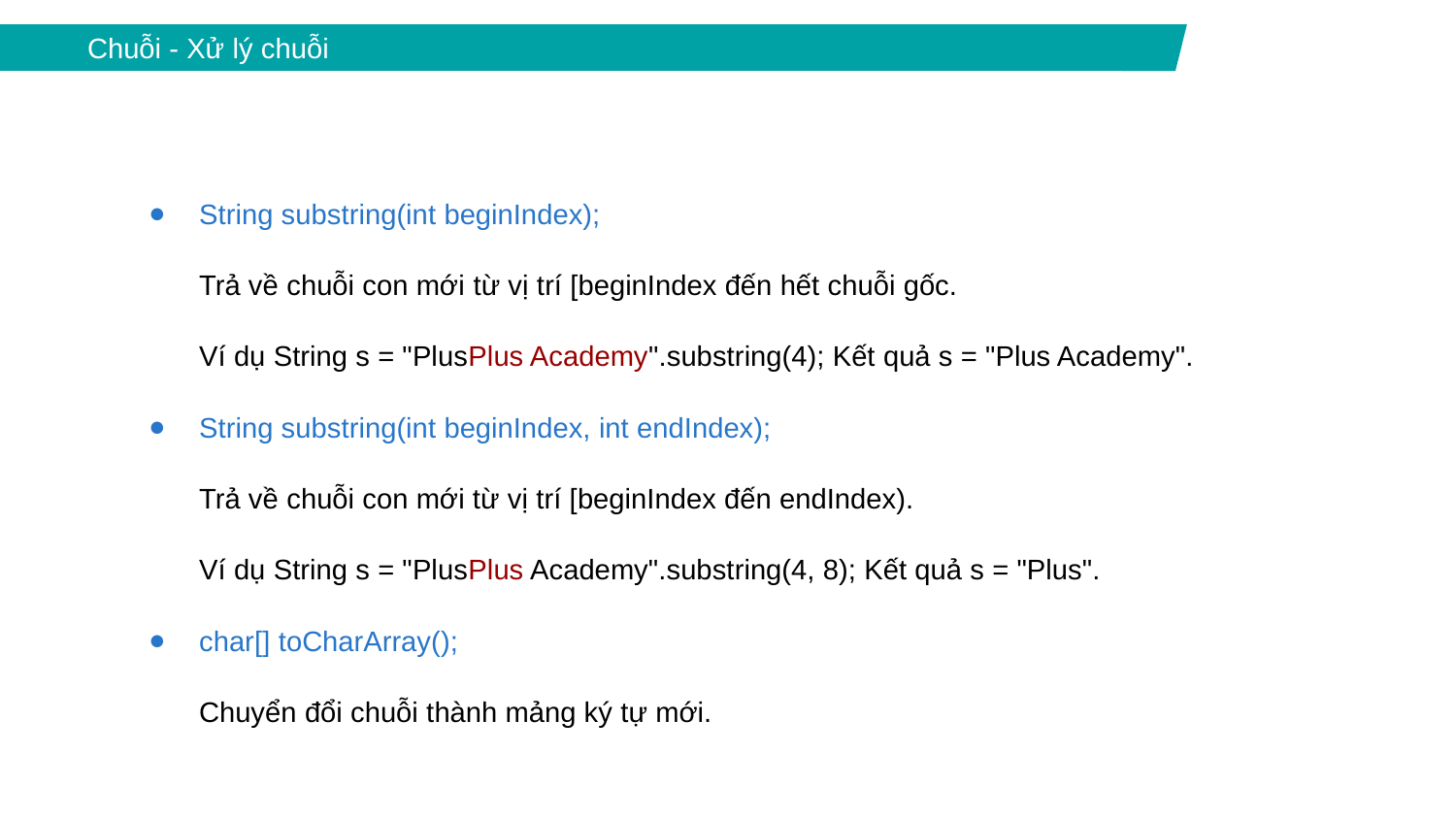

Chuỗi - Xử lý chuỗi

String substring(int beginIndex);
Trả về chuỗi con mới từ vị trí [beginIndex đến hết chuỗi gốc.
Ví dụ String s = "PlusPlus Academy".substring(4); Kết quả s = "Plus Academy".
String substring(int beginIndex, int endIndex);
Trả về chuỗi con mới từ vị trí [beginIndex đến endIndex).
Ví dụ String s = "PlusPlus Academy".substring(4, 8); Kết quả s = "Plus".
char[] toCharArray();
Chuyển đổi chuỗi thành mảng ký tự mới.